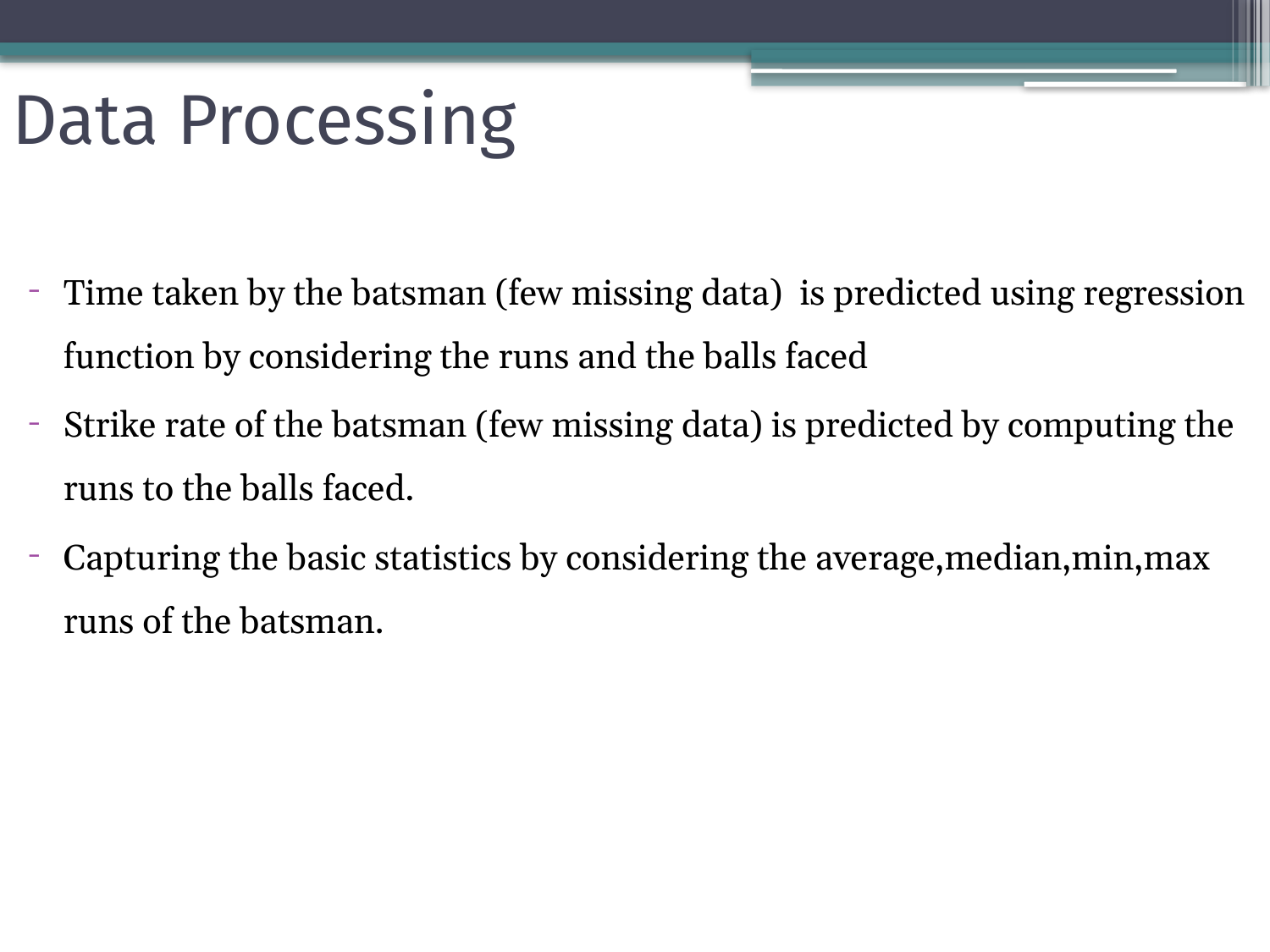

# Data Processing

Time taken by the batsman (few missing data)  is predicted using regression function by considering the runs and the balls faced
Strike rate of the batsman (few missing data) is predicted by computing the runs to the balls faced.
Capturing the basic statistics by considering the average,median,min,max runs of the batsman.